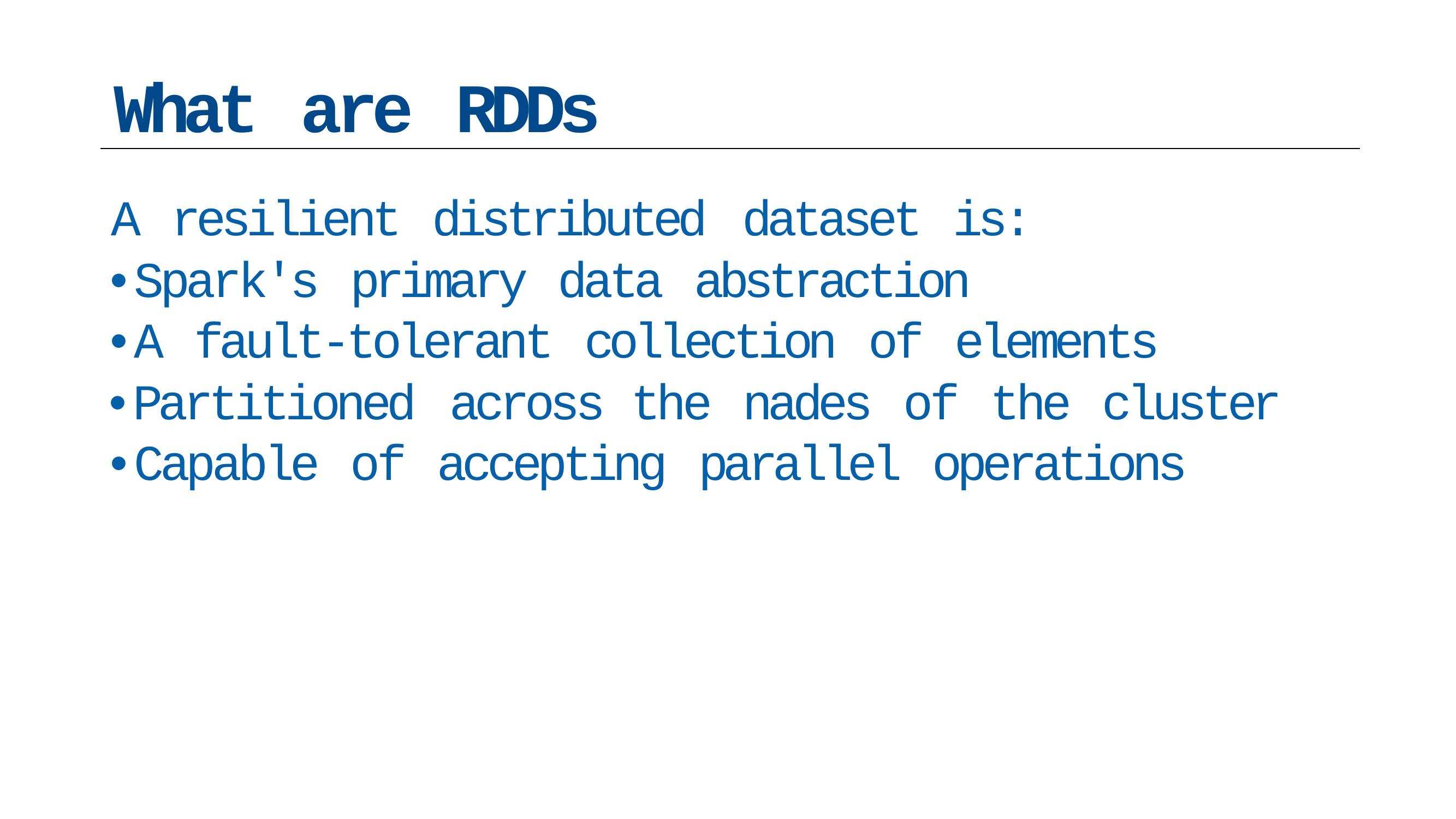

# What are RDDs

A resilient distributed dataset is:
•Spark's primary data abstraction
•A fault-tolerant collection of elements
•Partitioned across the nades of the cluster
•Capable of accepting parallel operations